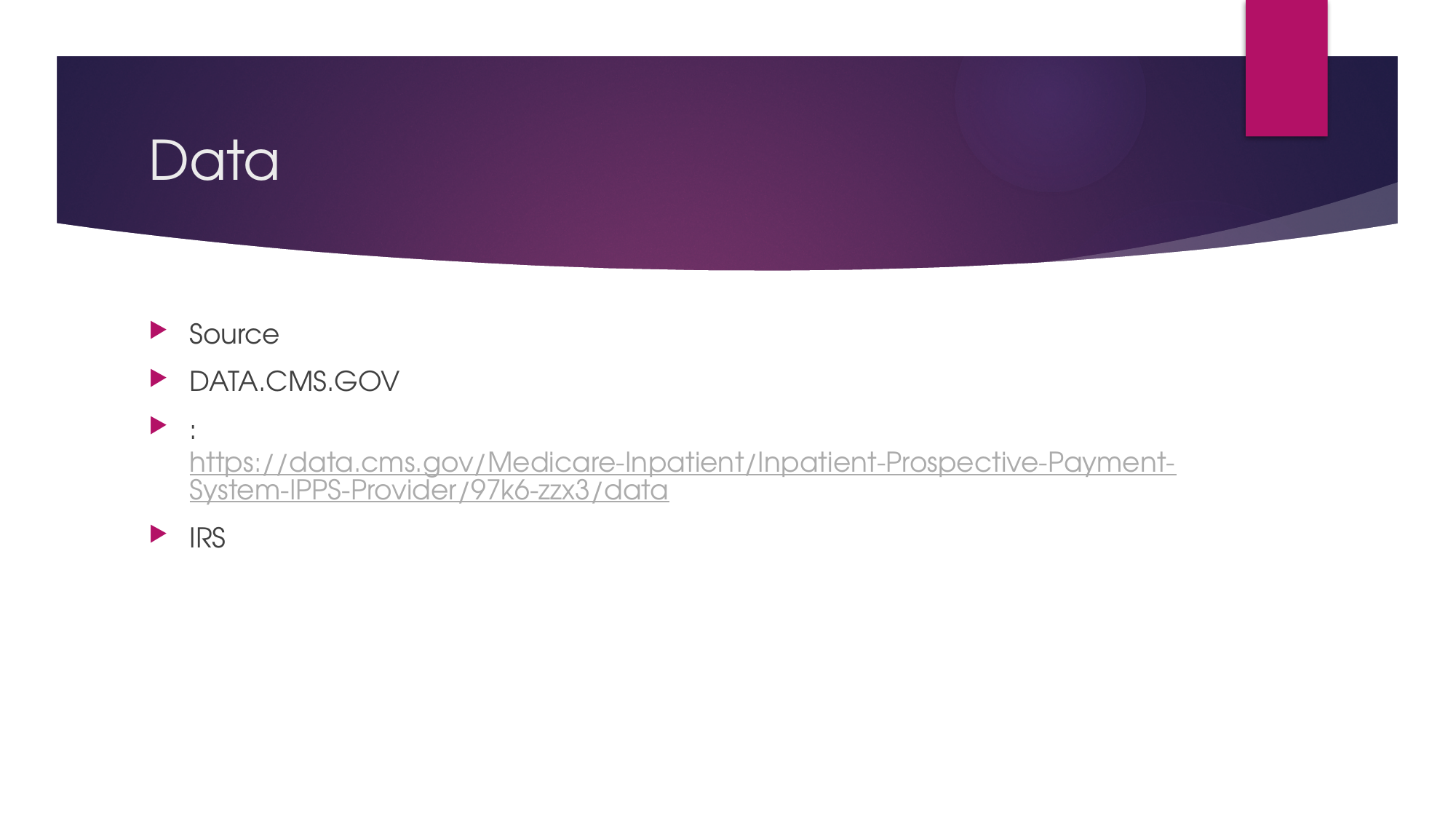

# Data
Source
DATA.CMS.GOV
: https://data.cms.gov/Medicare-Inpatient/Inpatient-Prospective-Payment-System-IPPS-Provider/97k6-zzx3/data
IRS